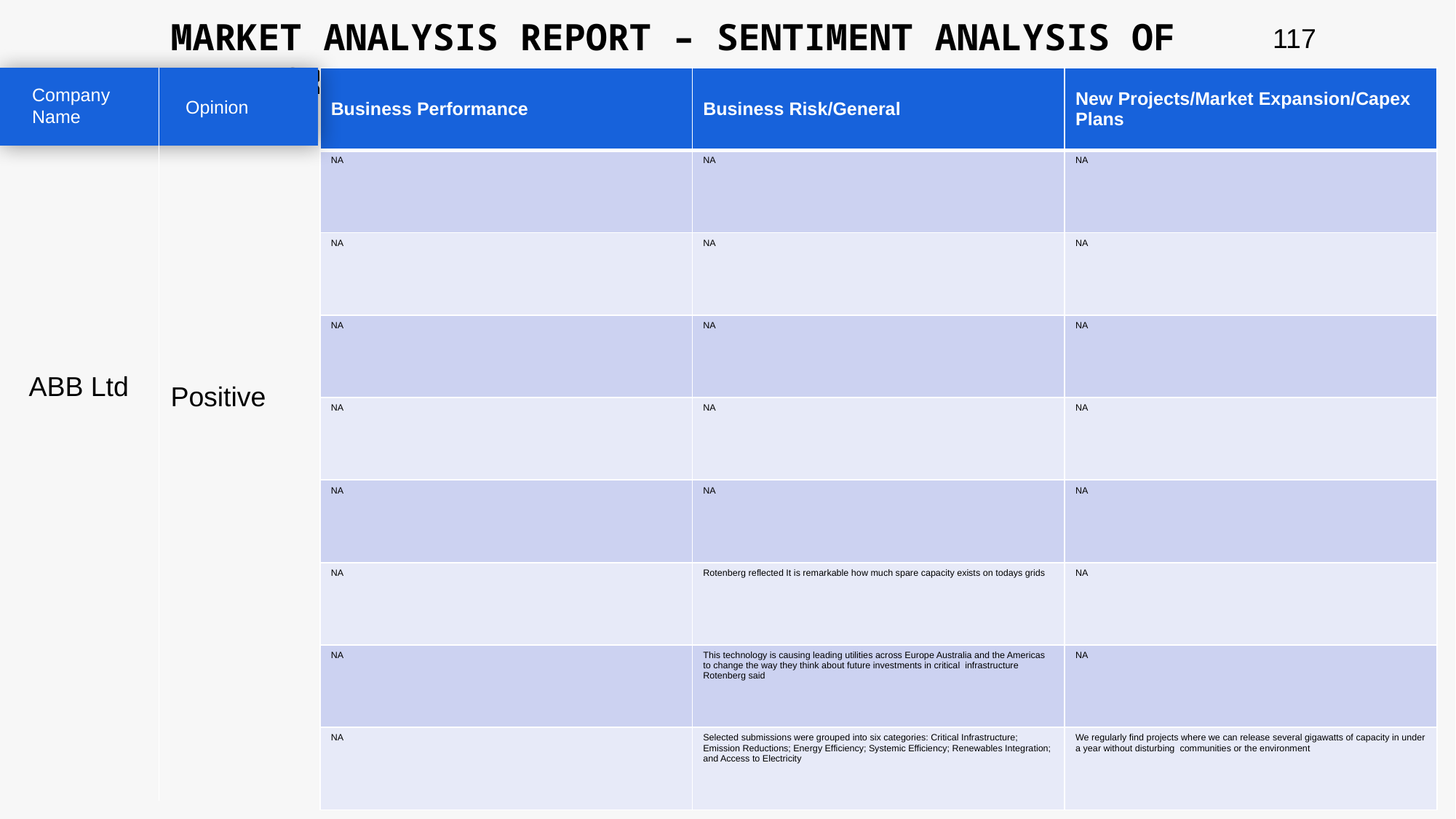

MARKET ANALYSIS REPORT – SENTIMENT ANALYSIS OF PEER GROUP
117

| Business Performance | Business Risk/General | New Projects/Market Expansion/Capex Plans |
| --- | --- | --- |
| NA | NA | NA |
| NA | NA | NA |
| NA | NA | NA |
| NA | NA | NA |
| NA | NA | NA |
| NA | Rotenberg reflected It is remarkable how much spare capacity exists on todays grids | NA |
| NA | This technology is causing leading utilities across Europe Australia and the Americas to change the way they think about future investments in critical infrastructure Rotenberg said | NA |
| NA | Selected submissions were grouped into six categories: Critical Infrastructure; Emission Reductions; Energy Efficiency; Systemic Efficiency; Renewables Integration; and Access to Electricity | We regularly find projects where we can release several gigawatts of capacity in under a year without disturbing communities or the environment |
Company Name
Opinion
ABB Ltd
Positive